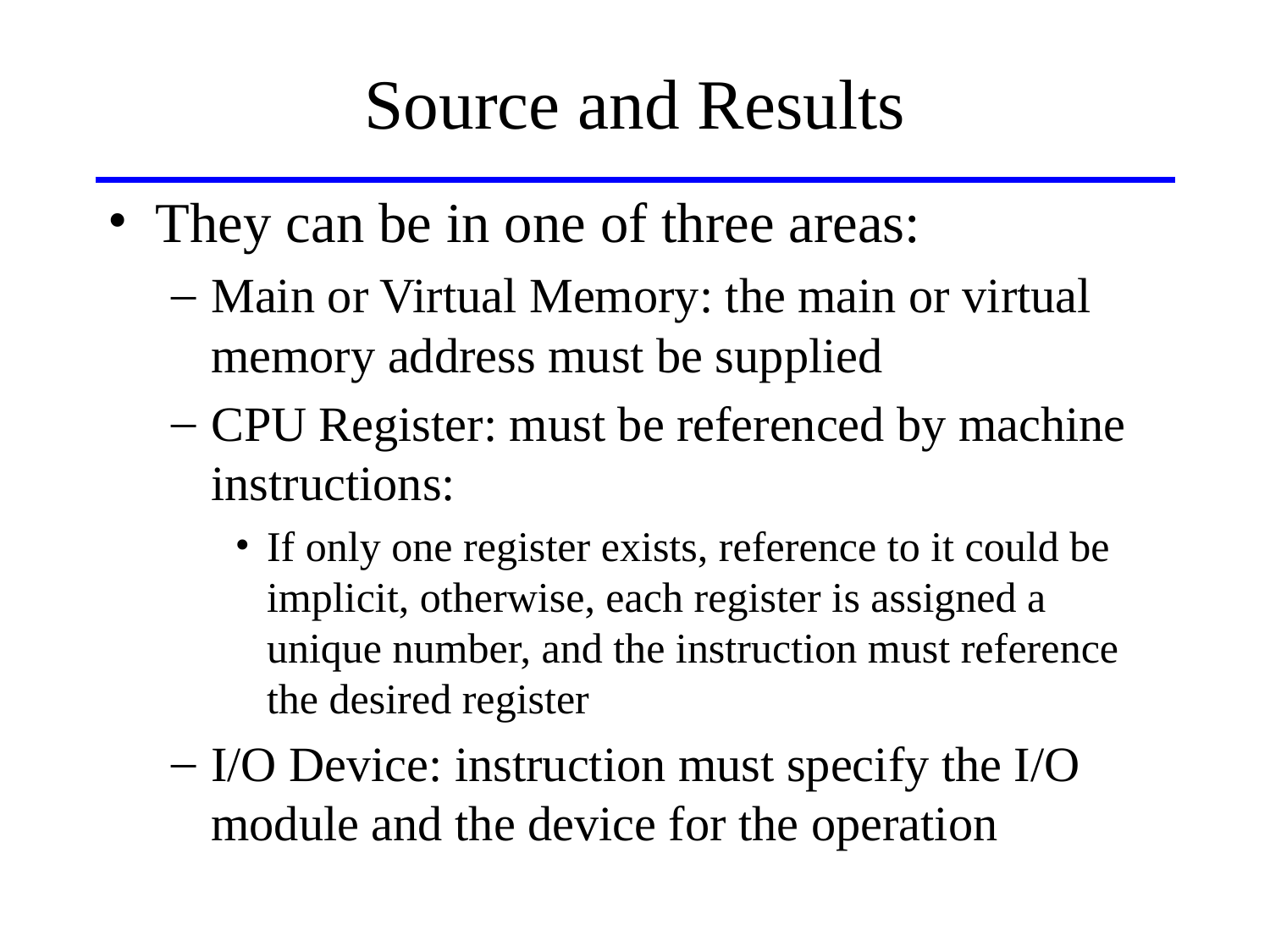

# Source and Results
They can be in one of three areas:
Main or Virtual Memory: the main or virtual memory address must be supplied
CPU Register: must be referenced by machine instructions:
If only one register exists, reference to it could be implicit, otherwise, each register is assigned a unique number, and the instruction must reference the desired register
I/O Device: instruction must specify the I/O module and the device for the operation